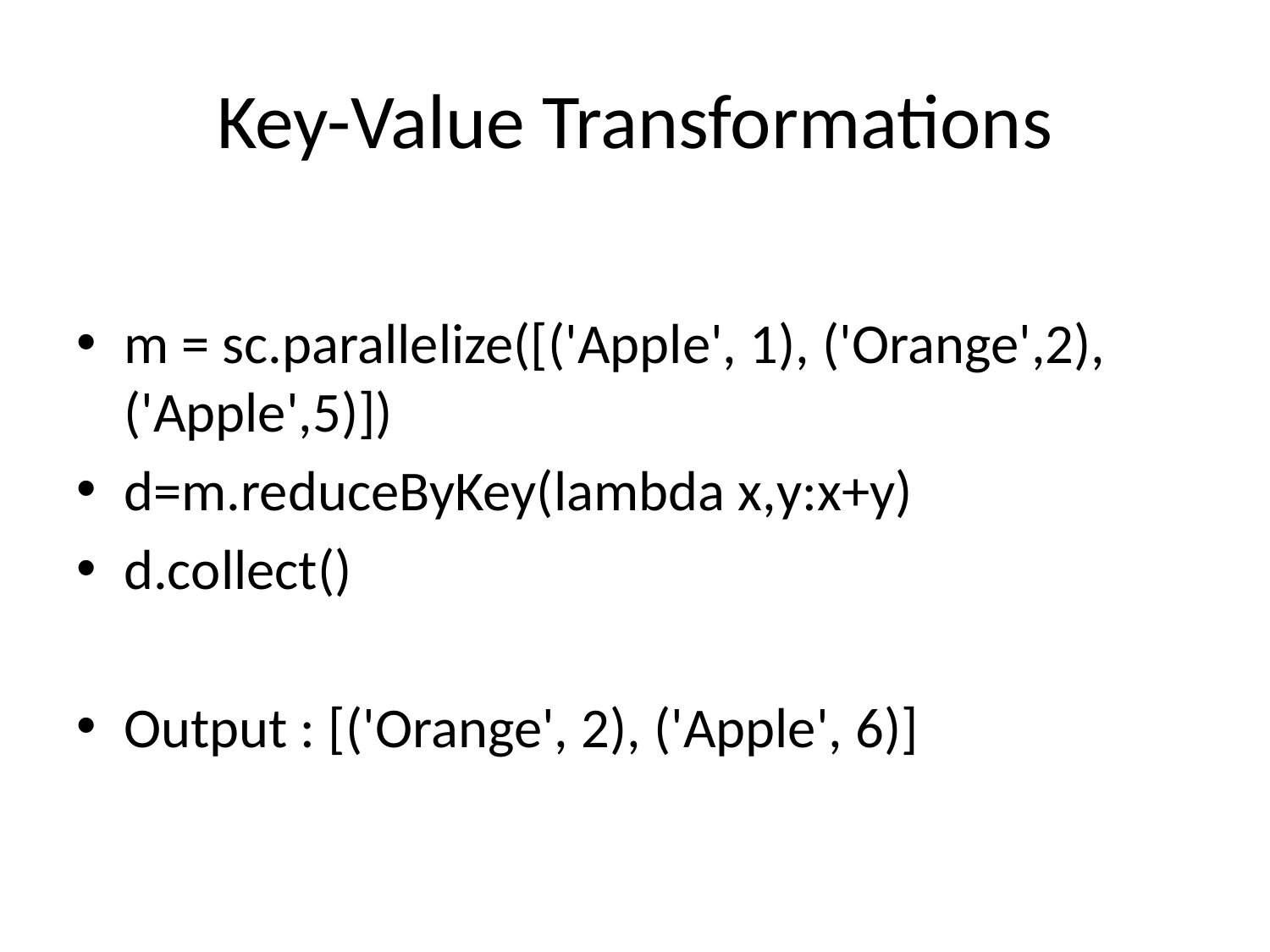

# Key-Value Transformations

m = sc.parallelize([('Apple', 1), ('Orange',2), ('Apple',5)])
d=m.reduceByKey(lambda x,y:x+y)
d.collect()

Output : [('Orange', 2), ('Apple', 6)]